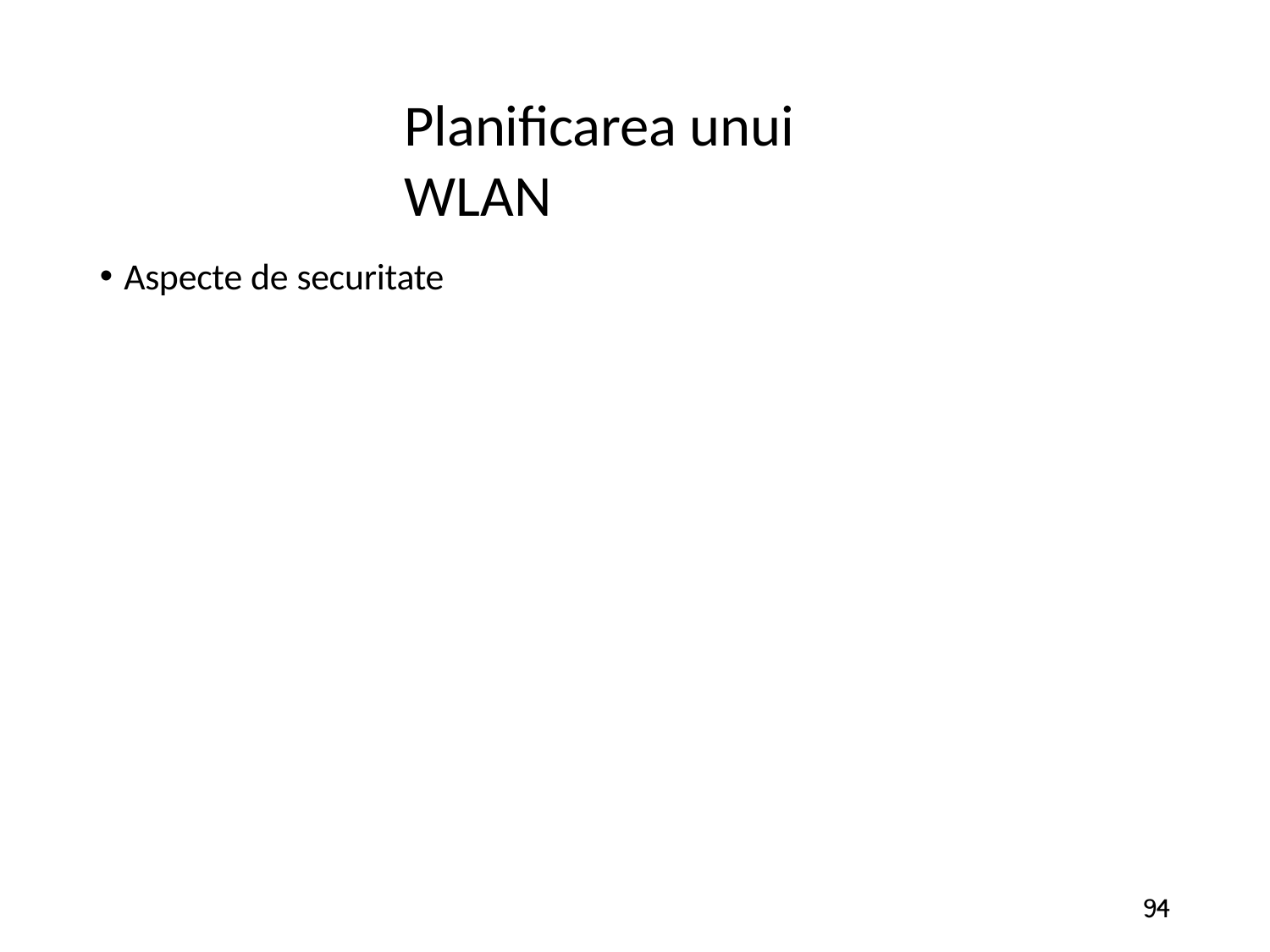

# Planificarea unui WLAN
Aspecte de securitate
94